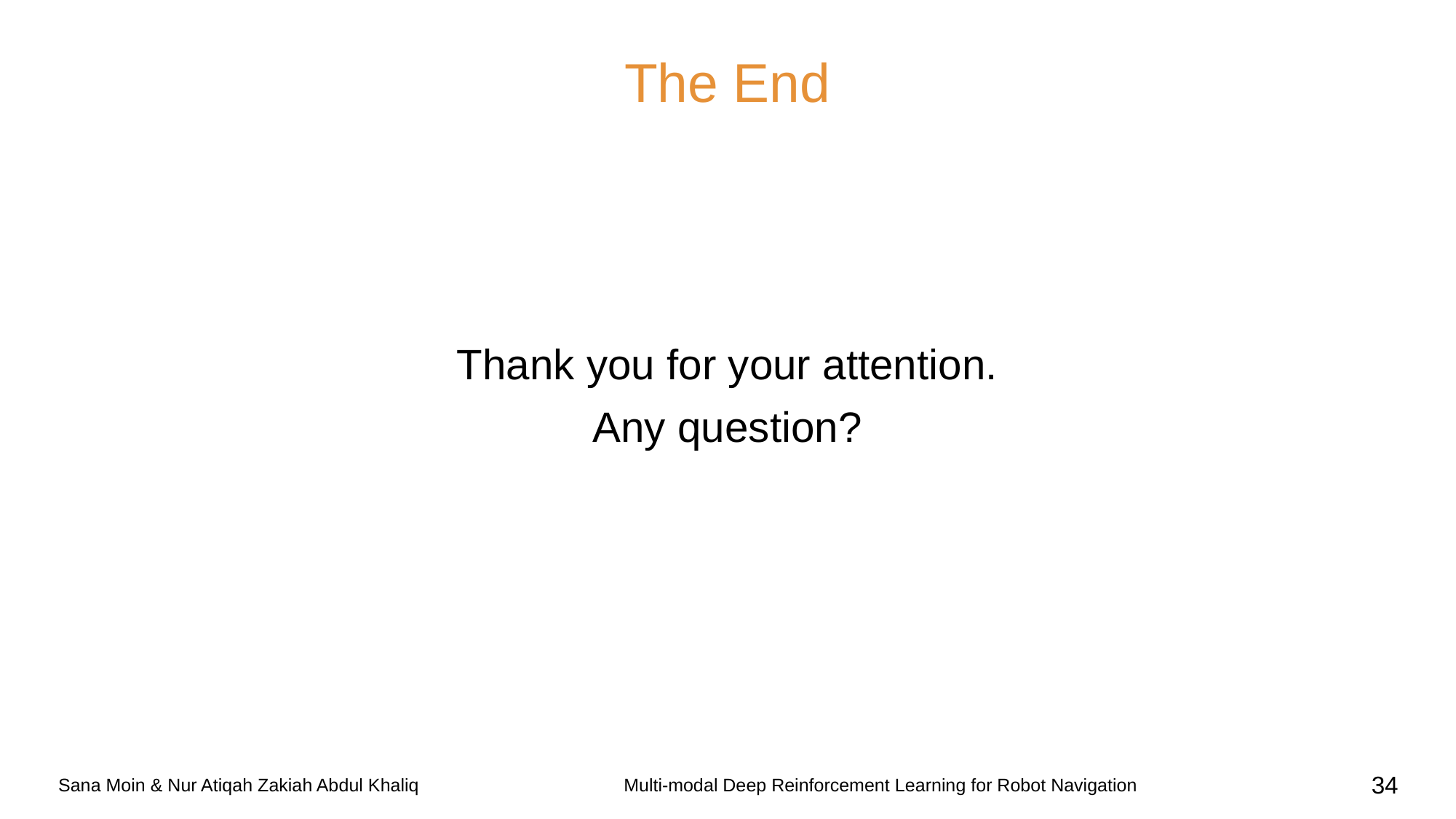

# The End

Thank you for your attention.
Any question?

Sana Moin & Nur Atiqah Zakiah Abdul Khaliq
Multi-modal Deep Reinforcement Learning for Robot Navigation
34